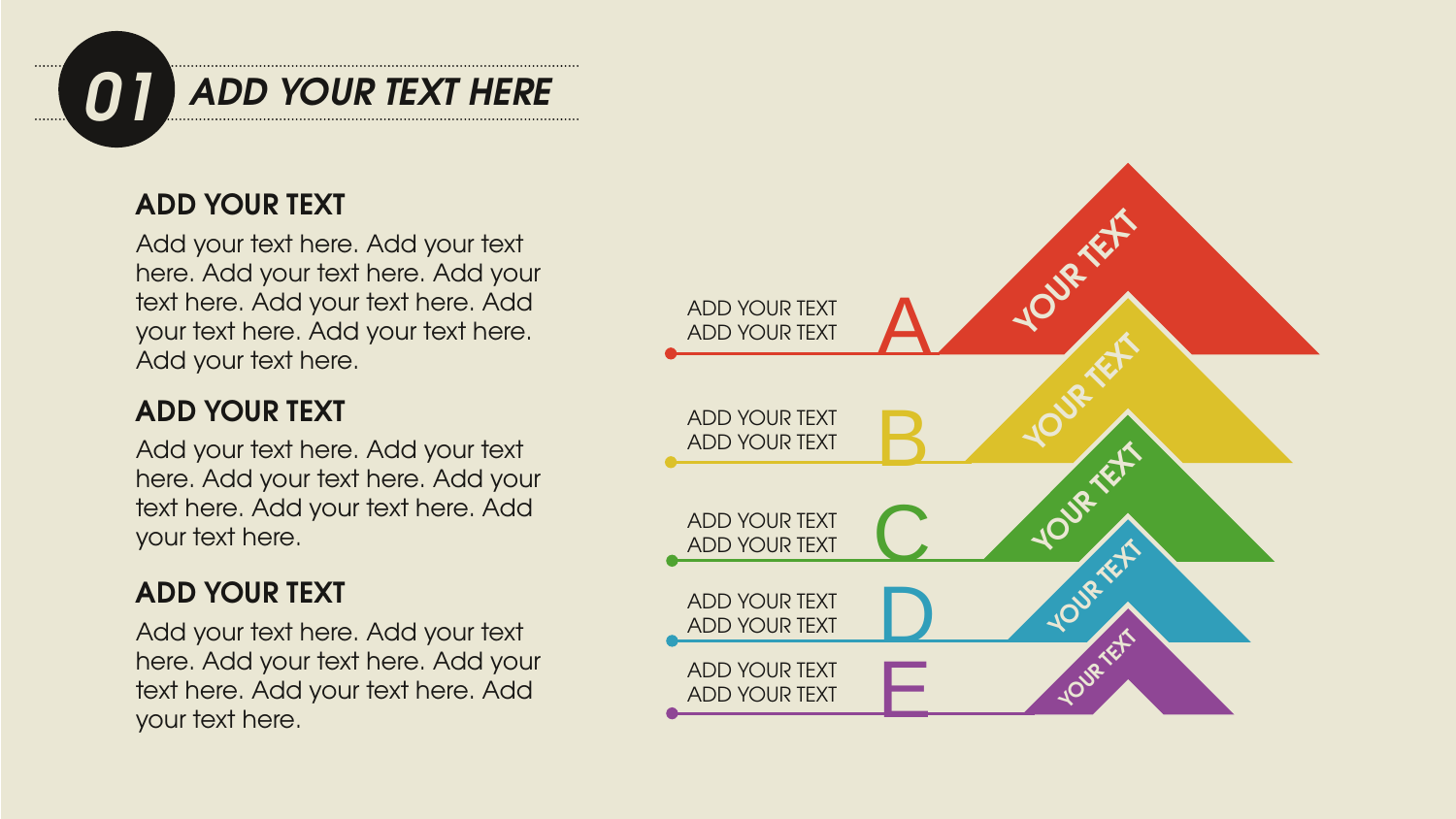

01
ADD YOUR TEXT HERE
ADD YOUR TEXT

Add your text here. Add your text here. Add your text here. Add your text here. Add your text here. Add your text here. Add your text here.
Add your text here.
YOUR TEXT
#
A
ADD YOUR TEXT
ADD YOUR TEXT

YOUR TEXT
B
ADD YOUR TEXT
ADD YOUR TEXT
ADD YOUR TEXT
Add your text here. Add your text here. Add your text here. Add your text here. Add your text here. Add your text here.

YOUR TEXT
C
ADD YOUR TEXT
ADD YOUR TEXT
D

YOUR TEXT
ADD YOUR TEXT
ADD YOUR TEXT
ADD YOUR TEXT
Add your text here. Add your text here. Add your text here. Add your text here. Add your text here. Add your text here.
E

YOUR TEXT
ADD YOUR TEXT
ADD YOUR TEXT